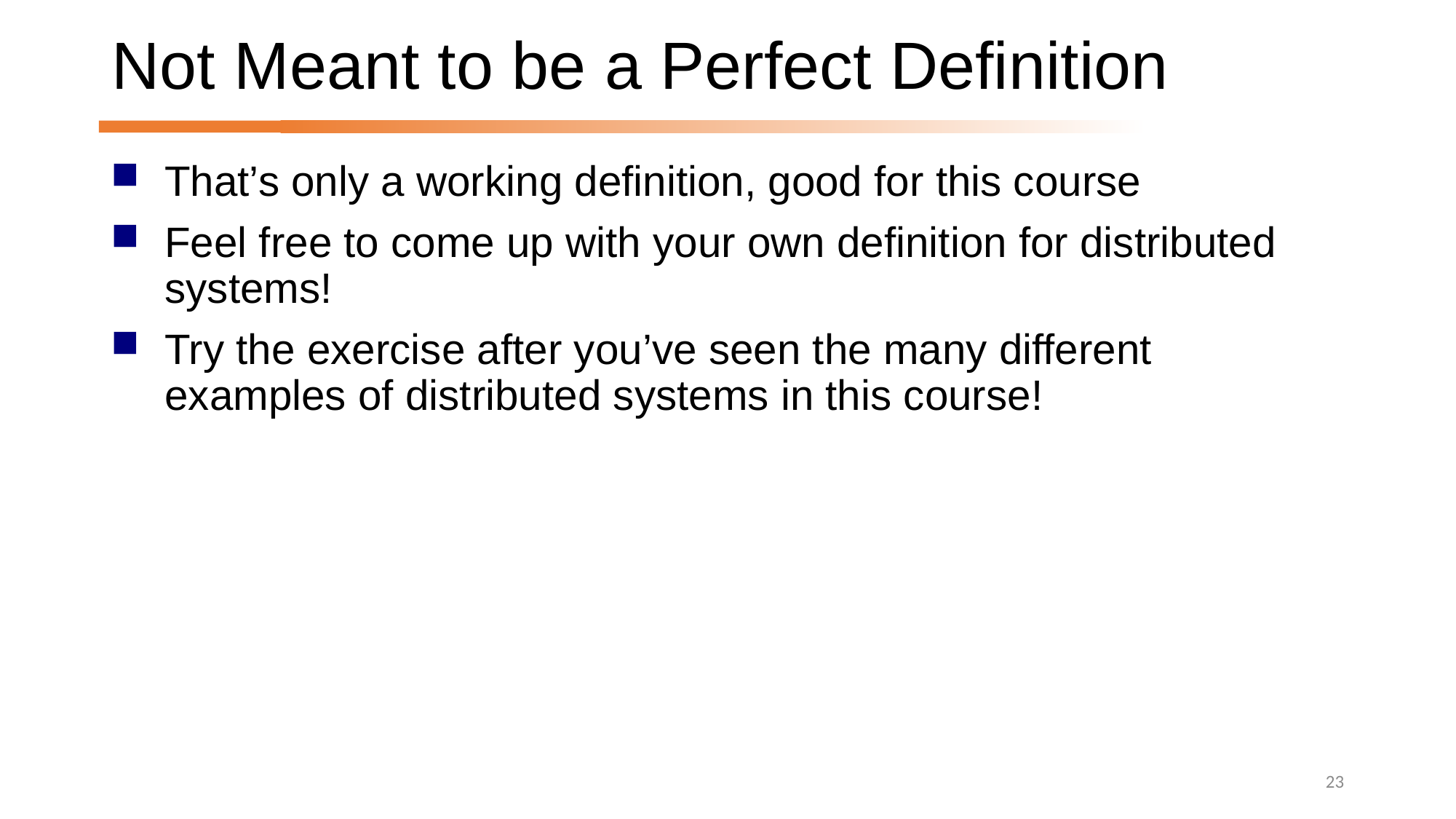

# Not Meant to be a Perfect Definition
That’s only a working definition, good for this course
Feel free to come up with your own definition for distributed
systems!
Try the exercise after you’ve seen the many different examples of distributed systems in this course!
23